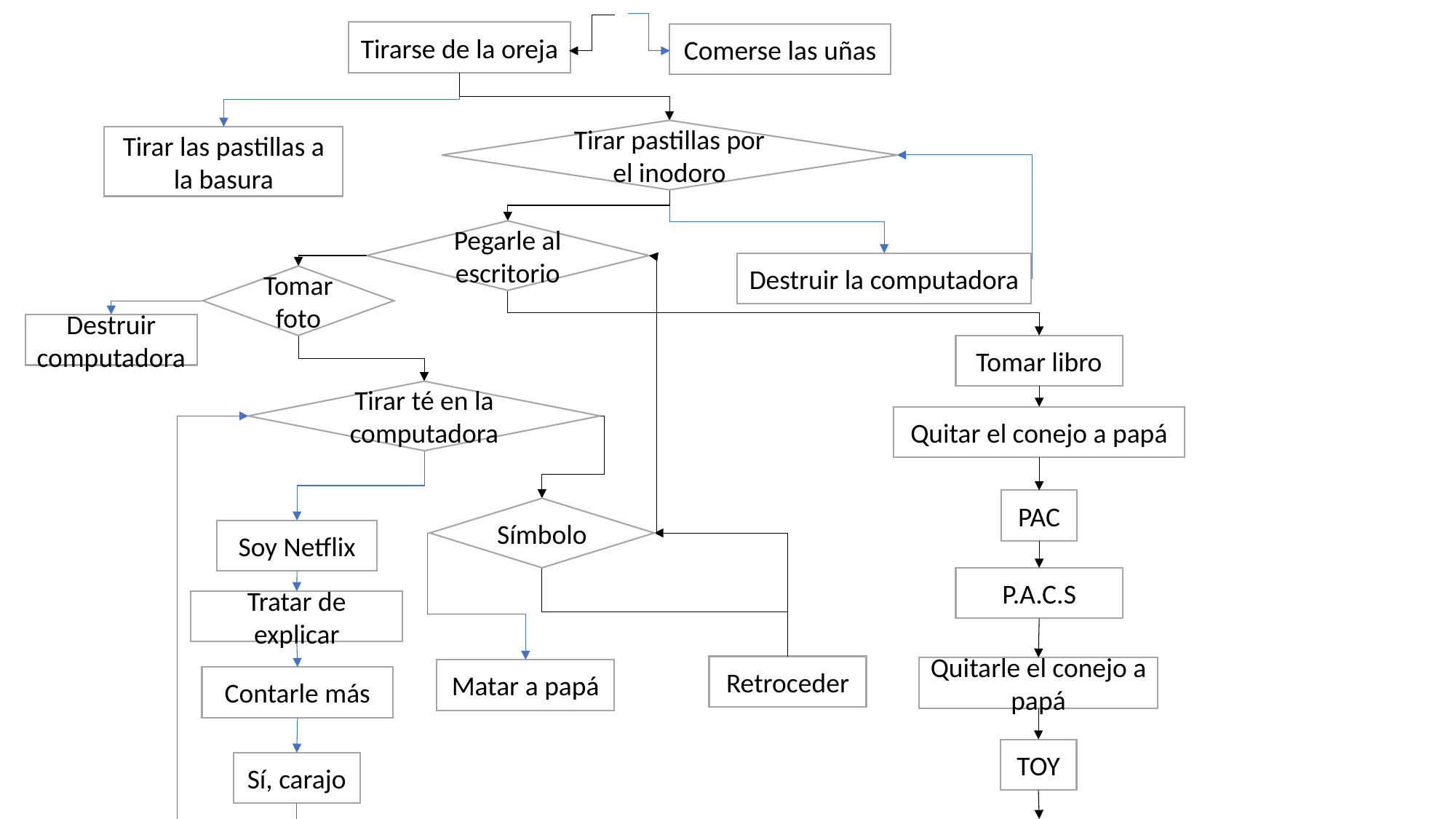

Tirarse de la oreja
Comerse las uñas
Tirar pastillas por el inodoro
Tirar las pastillas a la basura
Pegarle al escritorio
Destruir la computadora
Tomar foto
Destruir computadora
Tomar libro
Tirar té en la computadora
Quitar el conejo a papá
PAC
Símbolo
Soy Netflix
P.A.C.S
Tratar de explicar
Retroceder
Quitarle el conejo a papá
Matar a papá
Contarle más
TOY
Sí, carajo